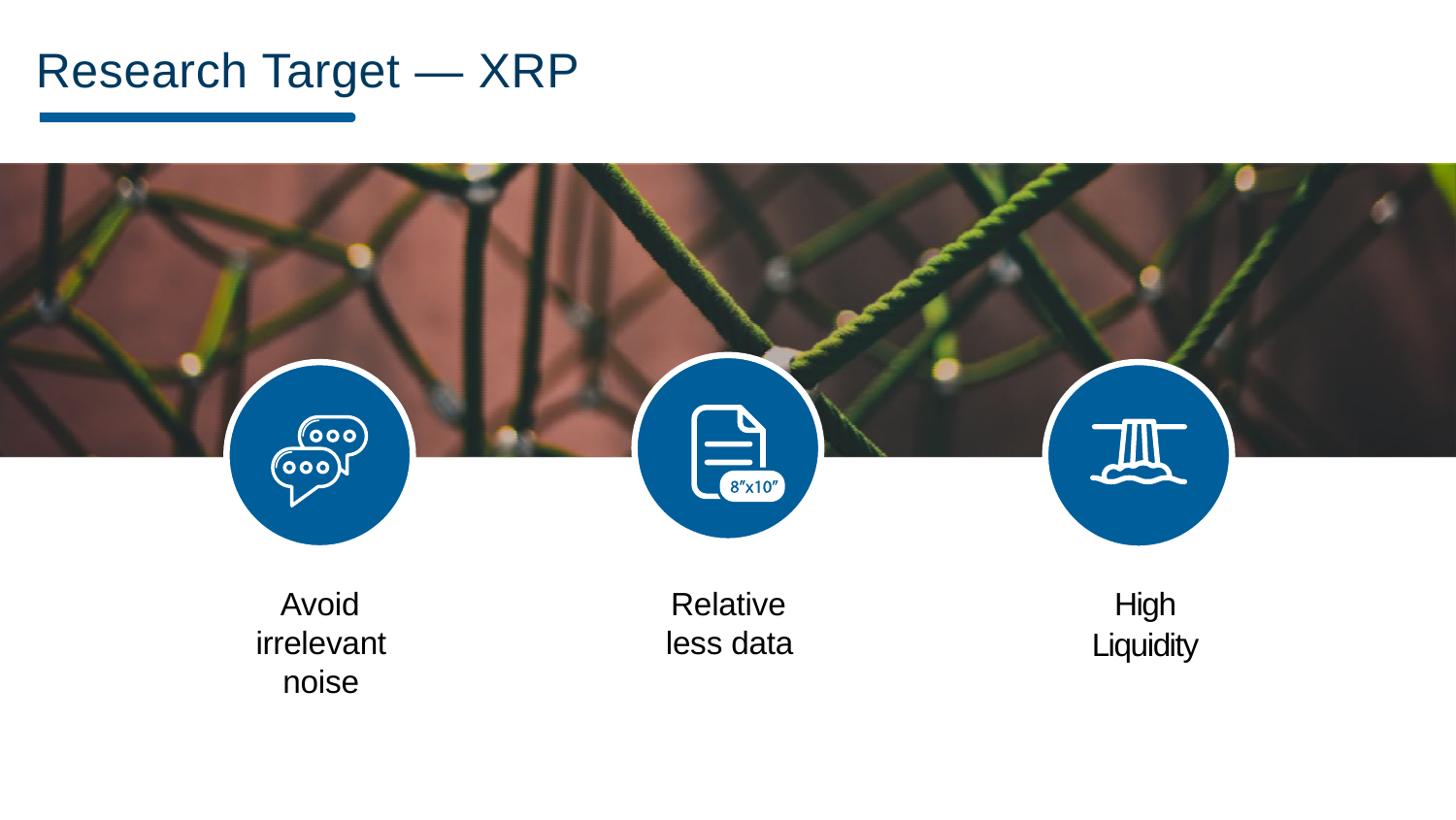

# Research Target — XRP

Avoid irrelevant noise
Relative less data
High
Liquidity